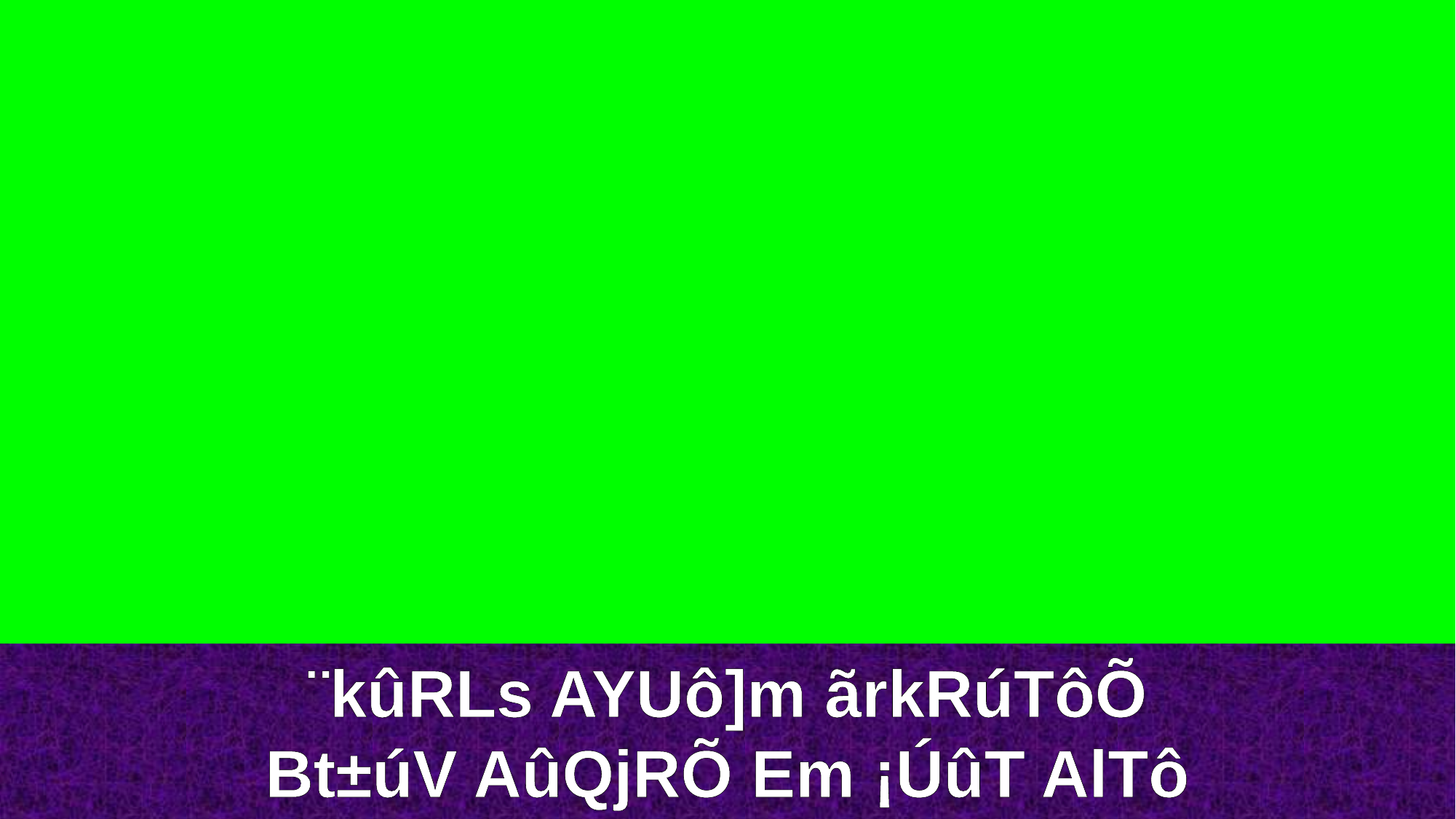

¨kûRLs AYUô]m ãrkRúTôÕ
Bt±úV AûQjRÕ Em ¡ÚûT AlTô